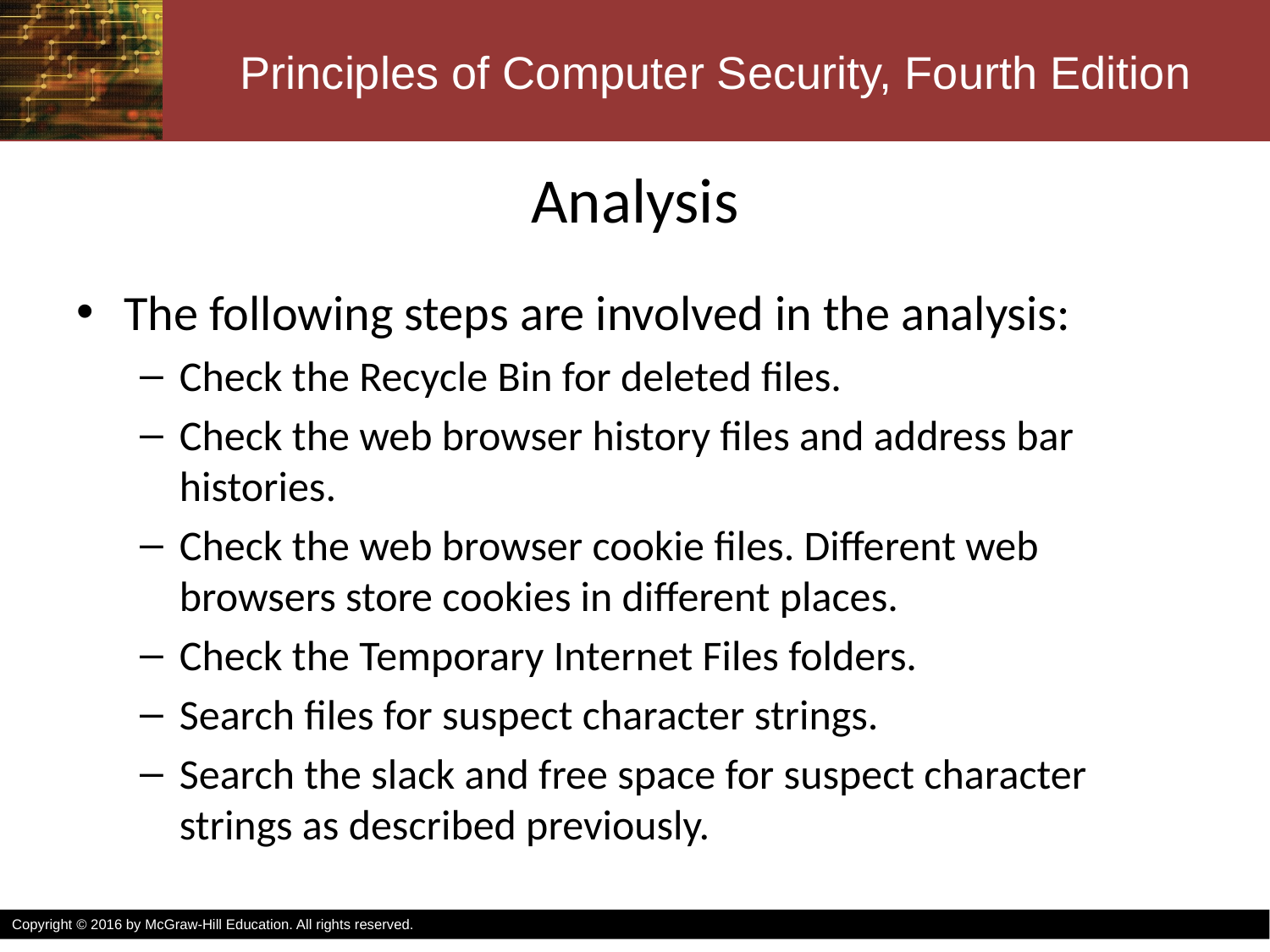

# Analysis
The following steps are involved in the analysis:
Check the Recycle Bin for deleted files.
Check the web browser history files and address bar histories.
Check the web browser cookie files. Different web browsers store cookies in different places.
Check the Temporary Internet Files folders.
Search files for suspect character strings.
Search the slack and free space for suspect character strings as described previously.